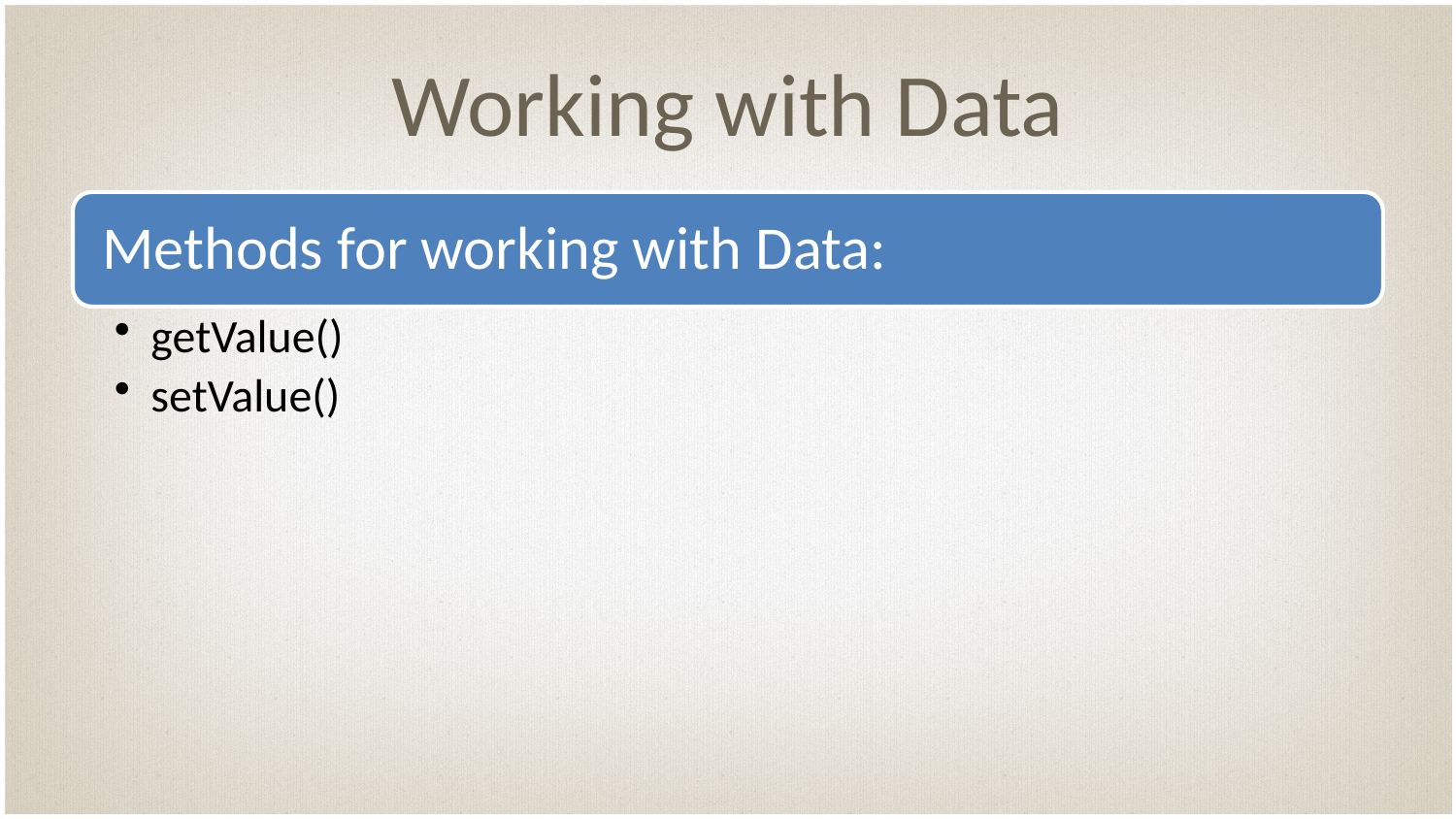

# Working with Data
Methods for working with Data:
getValue()
setValue()